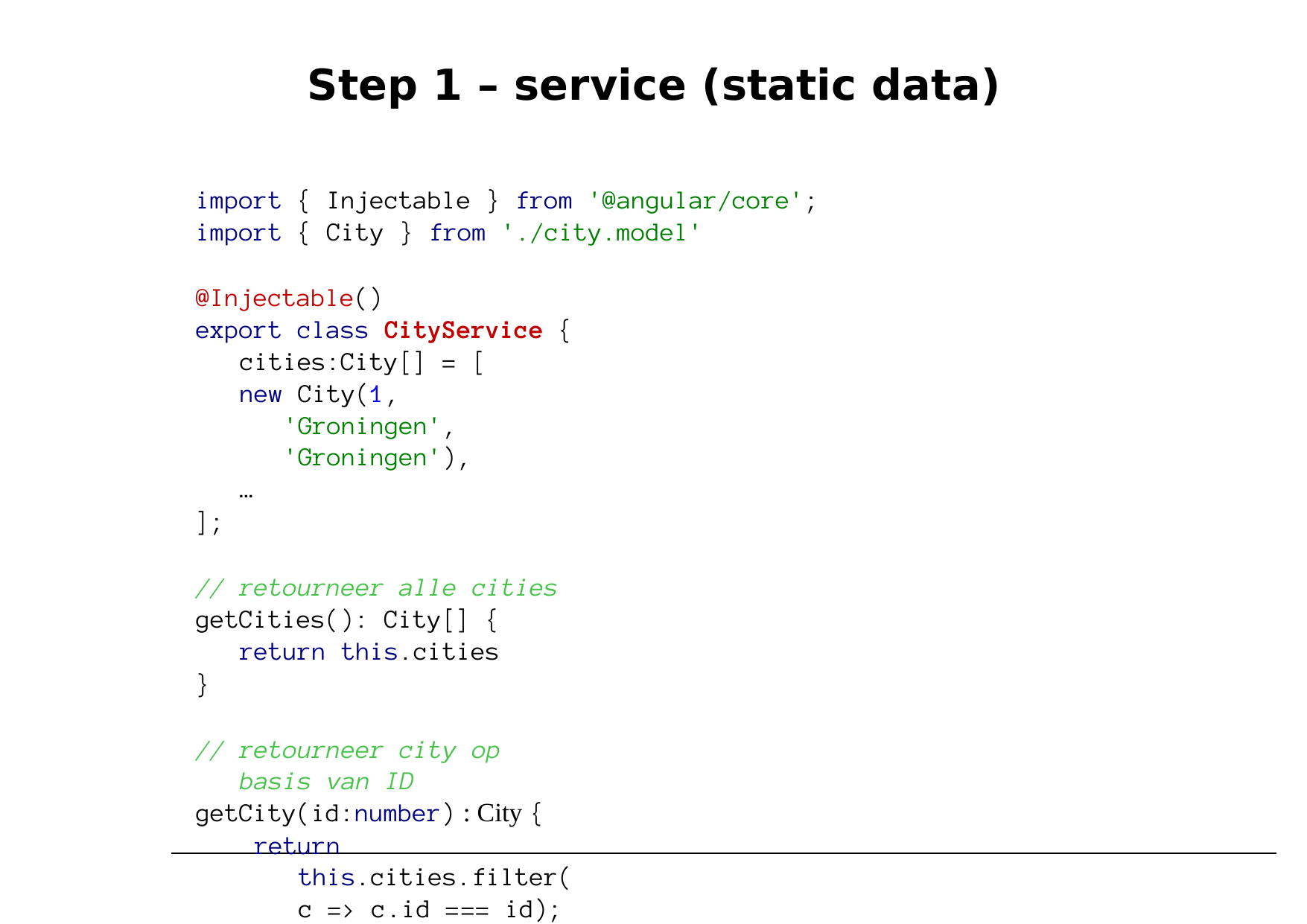

# Step 1 – service (static data)
import  {  Injectable  }  from  '@angular/core'; import  {  City  }  from  './city.model'

@Injectable()
export  class  CityService  { cities:City[]  =  [
new  City(1,  'Groningen',  'Groningen'),
…
];

//  retourneer  alle  cities
getCities(): City[]  {
return  this.cities
}

//  retourneer  city  op  basis  van  ID
getCity(id:number) : City {
return  this.cities.filter(c  =>  c.id  ===  id);
}
}